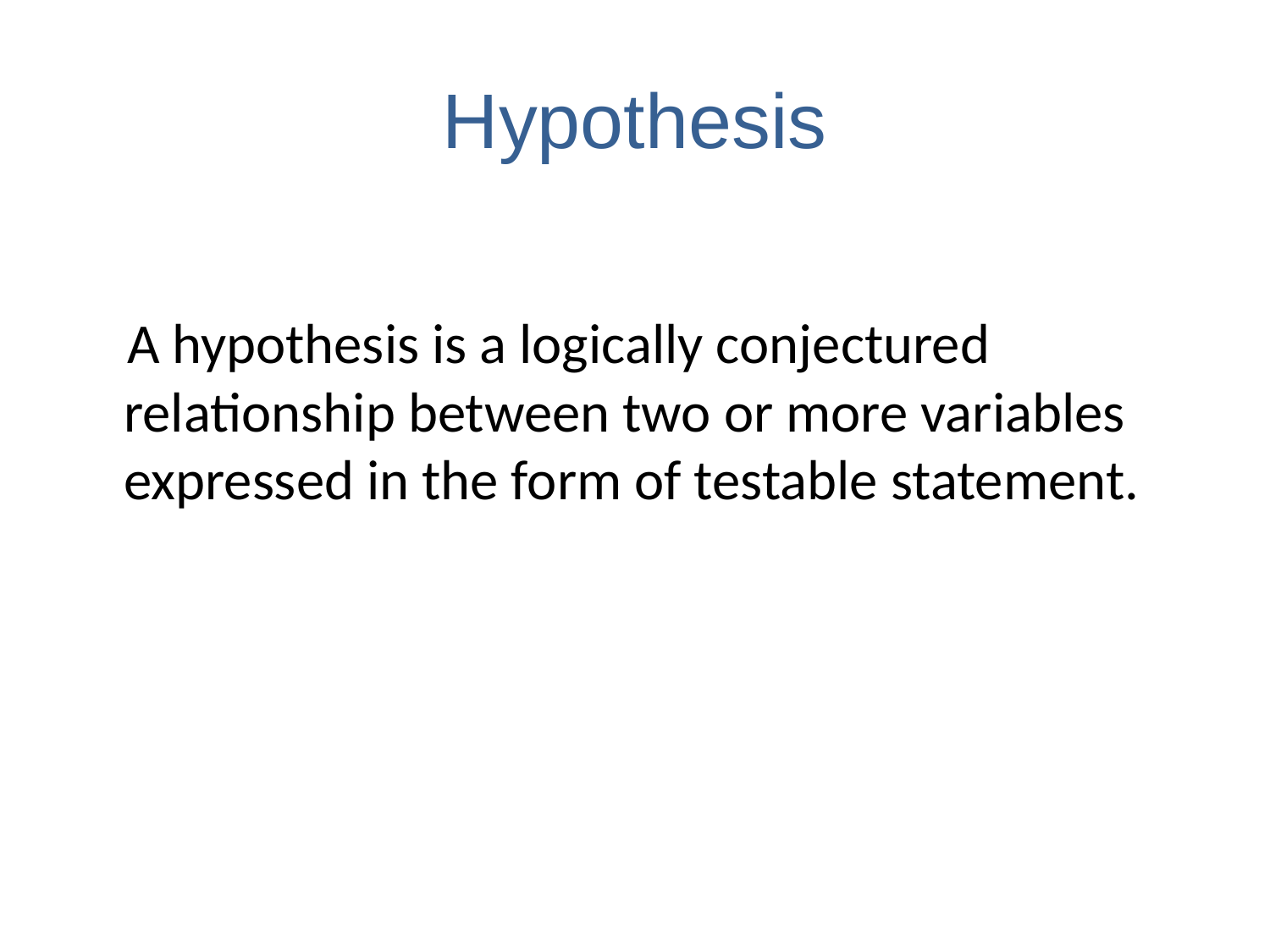

# Hypothesis

    A hypothesis is a logically conjectured relationship between two or more variables expressed in the form of testable statement.